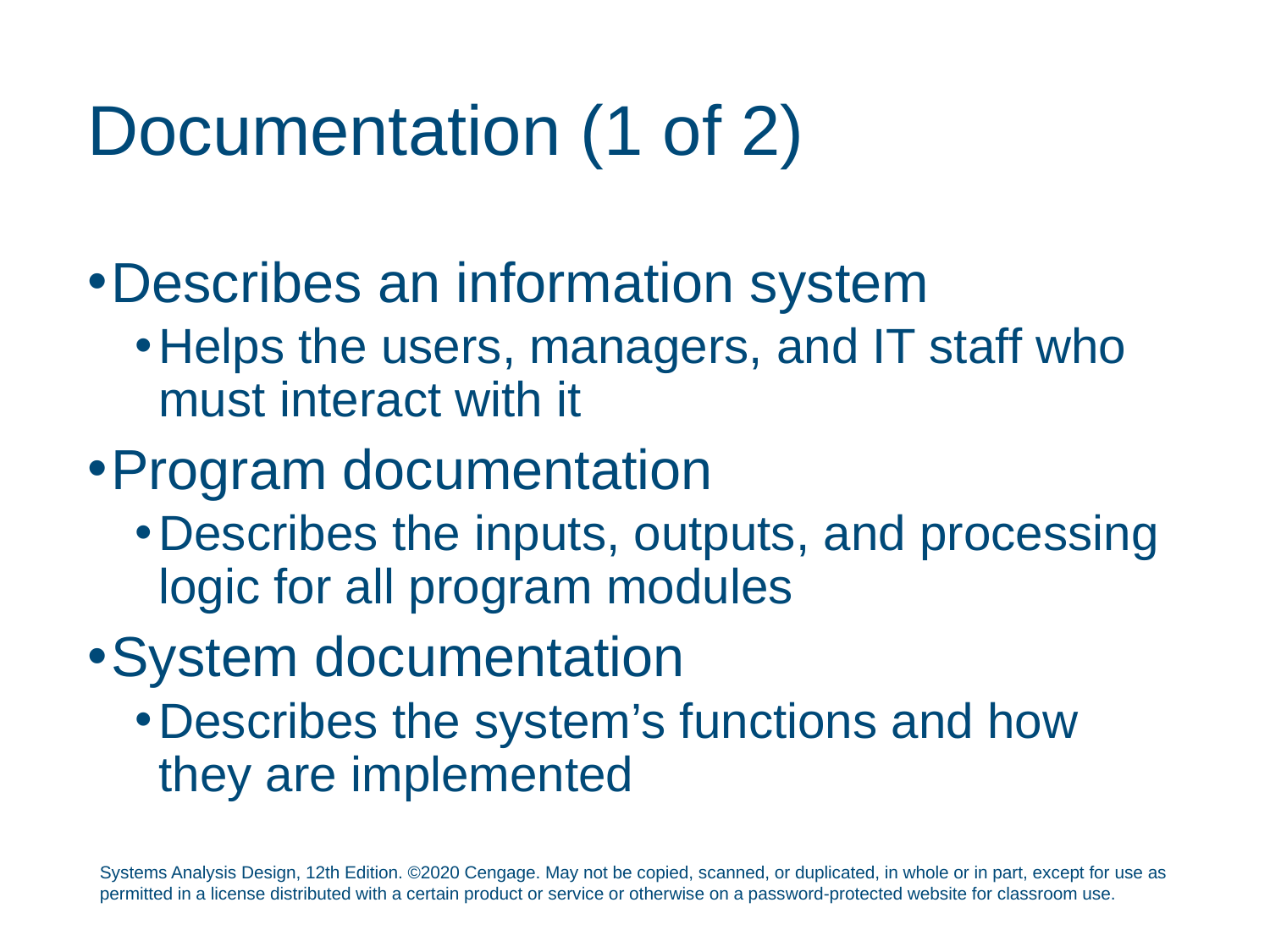

# Documentation (1 of 2)
Describes an information system
Helps the users, managers, and IT staff who must interact with it
Program documentation
Describes the inputs, outputs, and processing logic for all program modules
System documentation
Describes the system’s functions and how they are implemented

Systems Analysis Design, 12th Edition. ©2020 Cengage. May not be copied, scanned, or duplicated, in whole or in part, except for use as permitted in a license distributed with a certain product or service or otherwise on a password-protected website for classroom use.